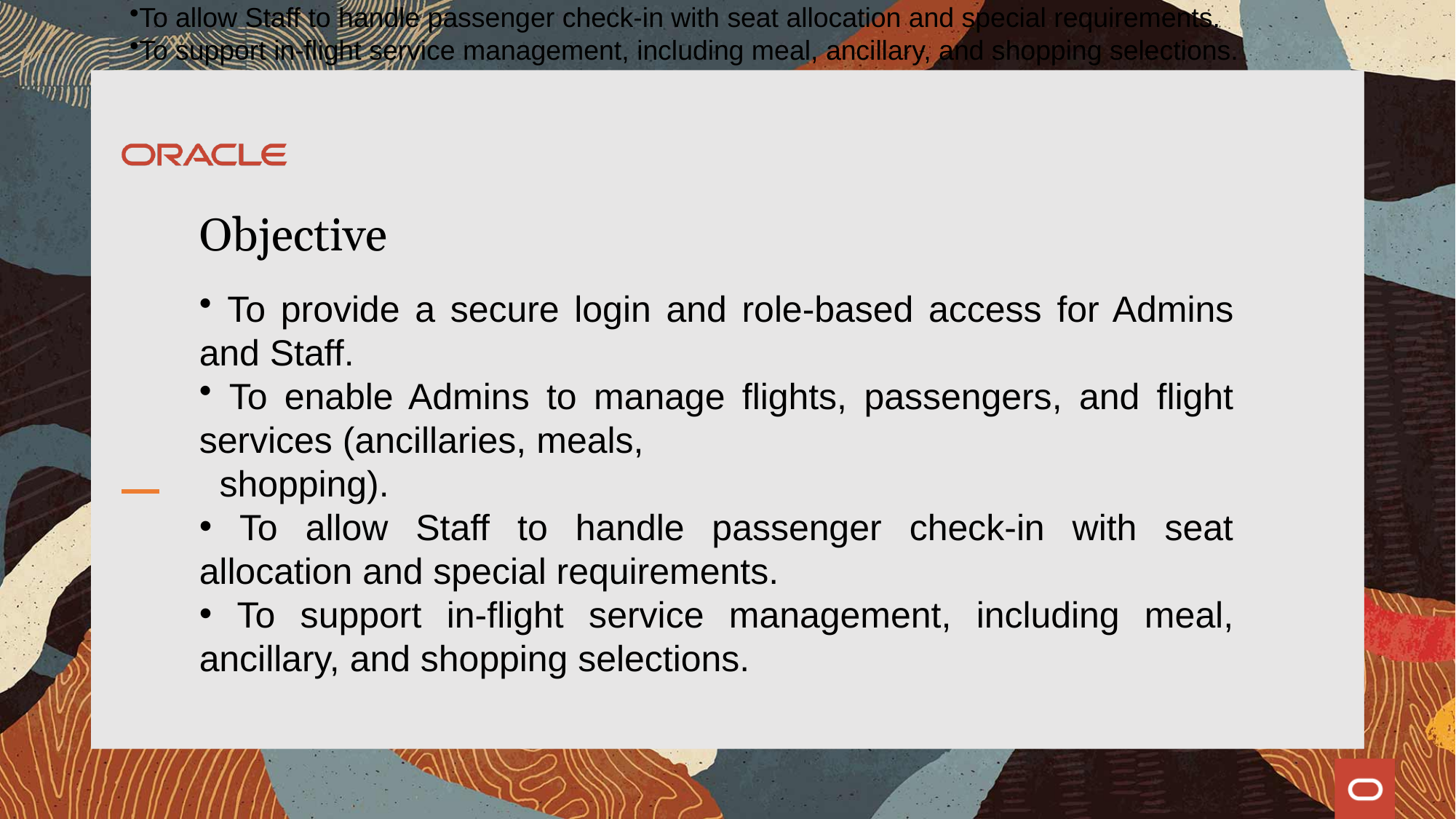

To provide a secure login and role-based access for Admins and Staff.
To enable Admins to manage flights, passengers, and flight services (ancillaries, meals, shopping).
To allow Staff to handle passenger check-in with seat allocation and special requirements.
To support in-flight service management, including meal, ancillary, and shopping selections.
# Objective
 To provide a secure login and role-based access for Admins and Staff.
 To enable Admins to manage flights, passengers, and flight services (ancillaries, meals,
  shopping).
 To allow Staff to handle passenger check-in with seat allocation and special requirements.
 To support in-flight service management, including meal, ancillary, and shopping selections.